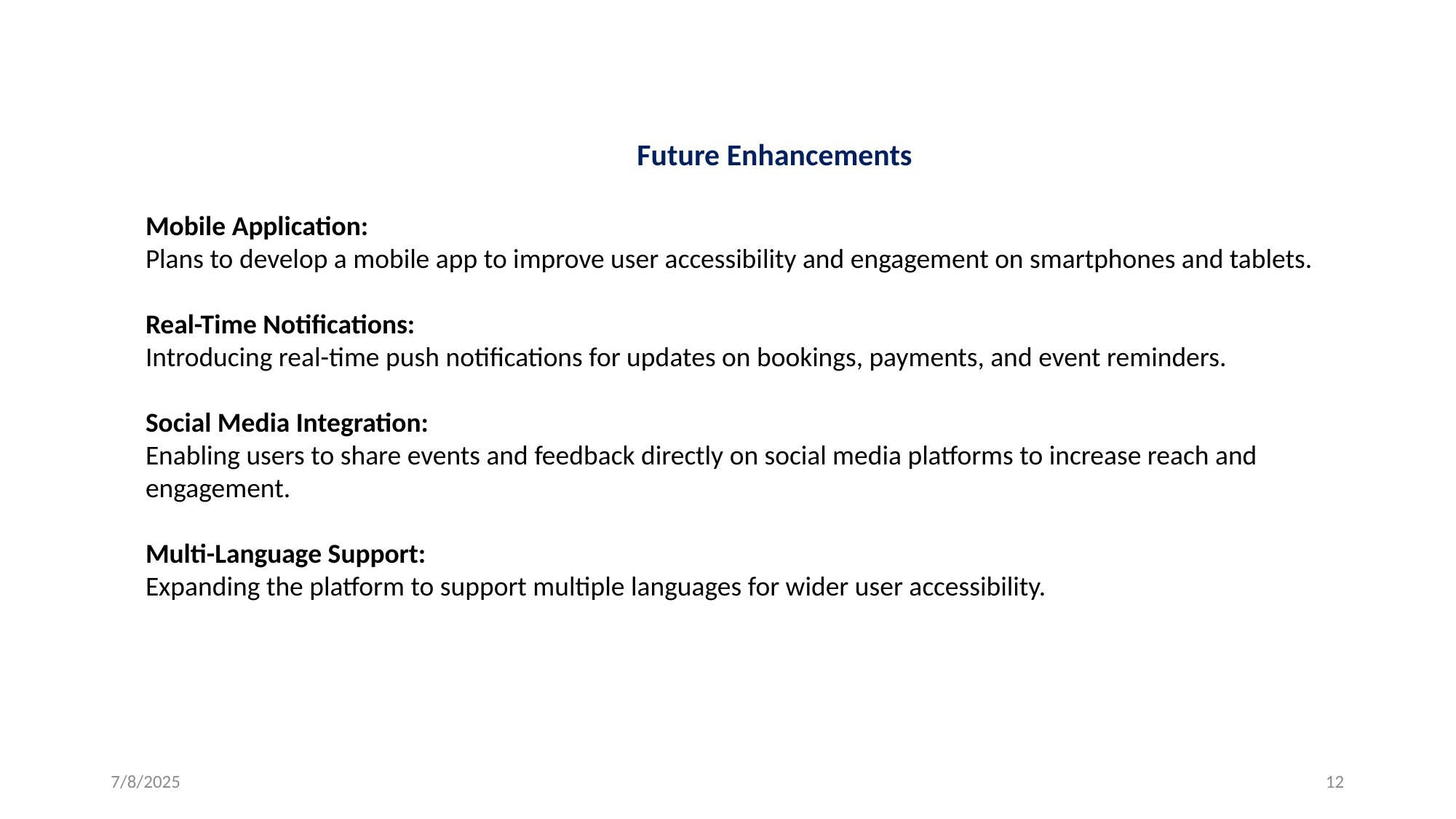

Future Enhancements

Mobile Application:
Plans to develop a mobile app to improve user accessibility and engagement on smartphones and tablets.

Real-Time Notifications:
Introducing real-time push notifications for updates on bookings, payments, and event reminders.

Social Media Integration:
Enabling users to share events and feedback directly on social media platforms to increase reach and engagement.

Multi-Language Support:
Expanding the platform to support multiple languages for wider user accessibility.

7/8/2025

12